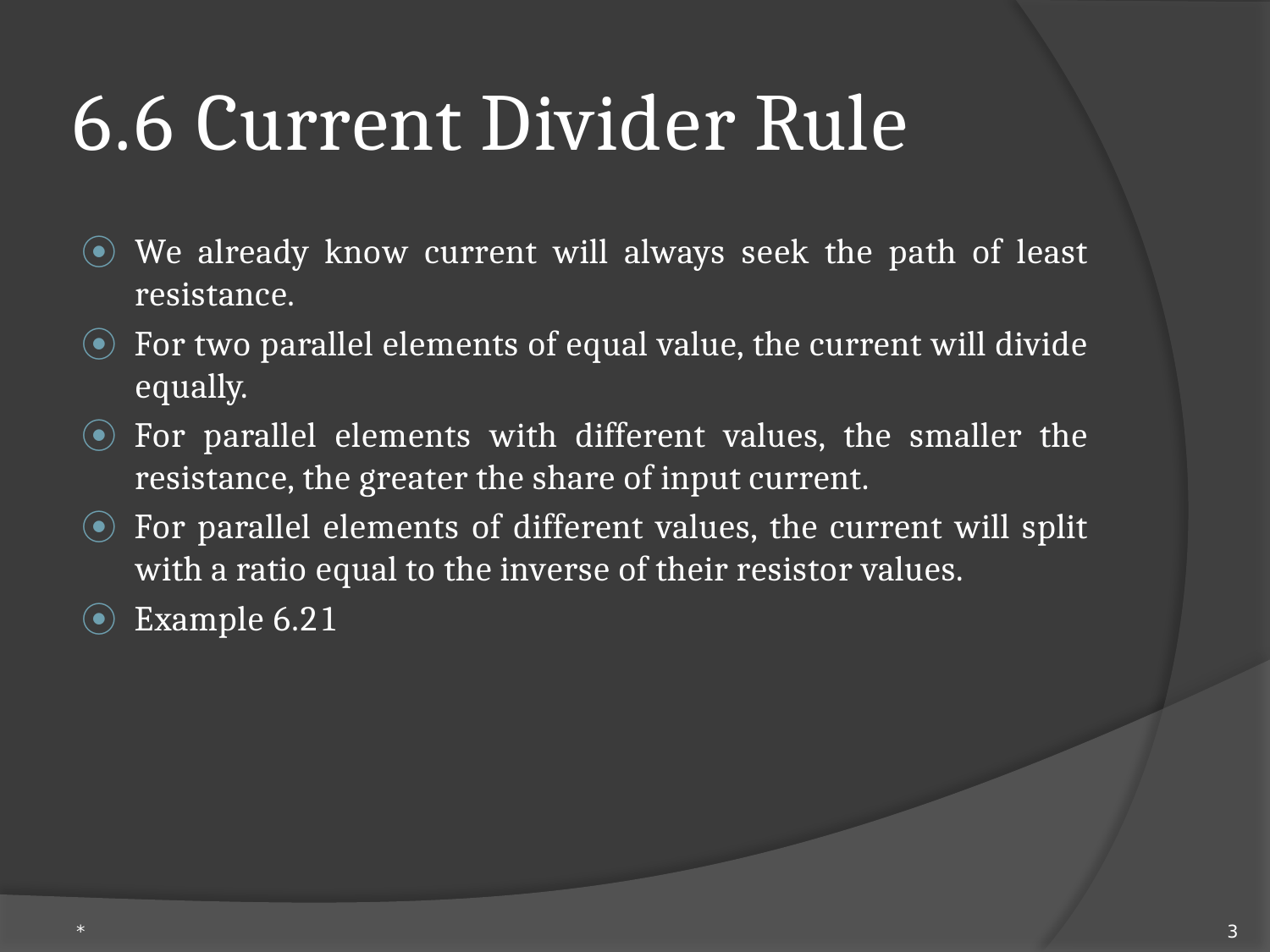

# 6.6 Current Divider Rule
We already know current will always seek the path of least resistance.
For two parallel elements of equal value, the current will divide equally.
For parallel elements with different values, the smaller the resistance, the greater the share of input current.
For parallel elements of different values, the current will split with a ratio equal to the inverse of their resistor values.
Example 6.21

*
3